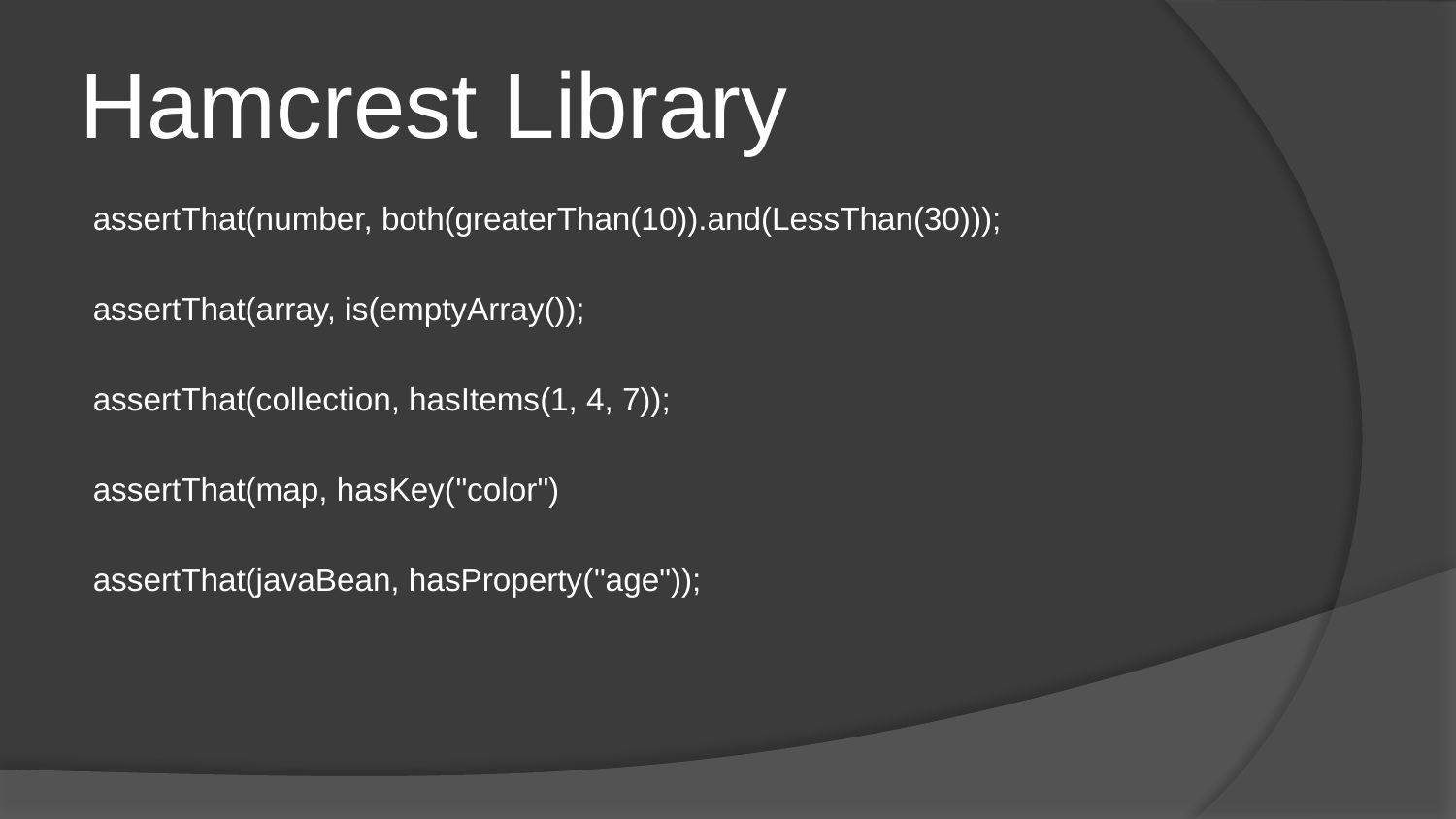

# Hamcrest Library
assertThat(number, both(greaterThan(10)).and(LessThan(30)));

assertThat(array, is(emptyArray());

assertThat(collection, hasItems(1, 4, 7));

assertThat(map, hasKey("color")

assertThat(javaBean, hasProperty("age"));